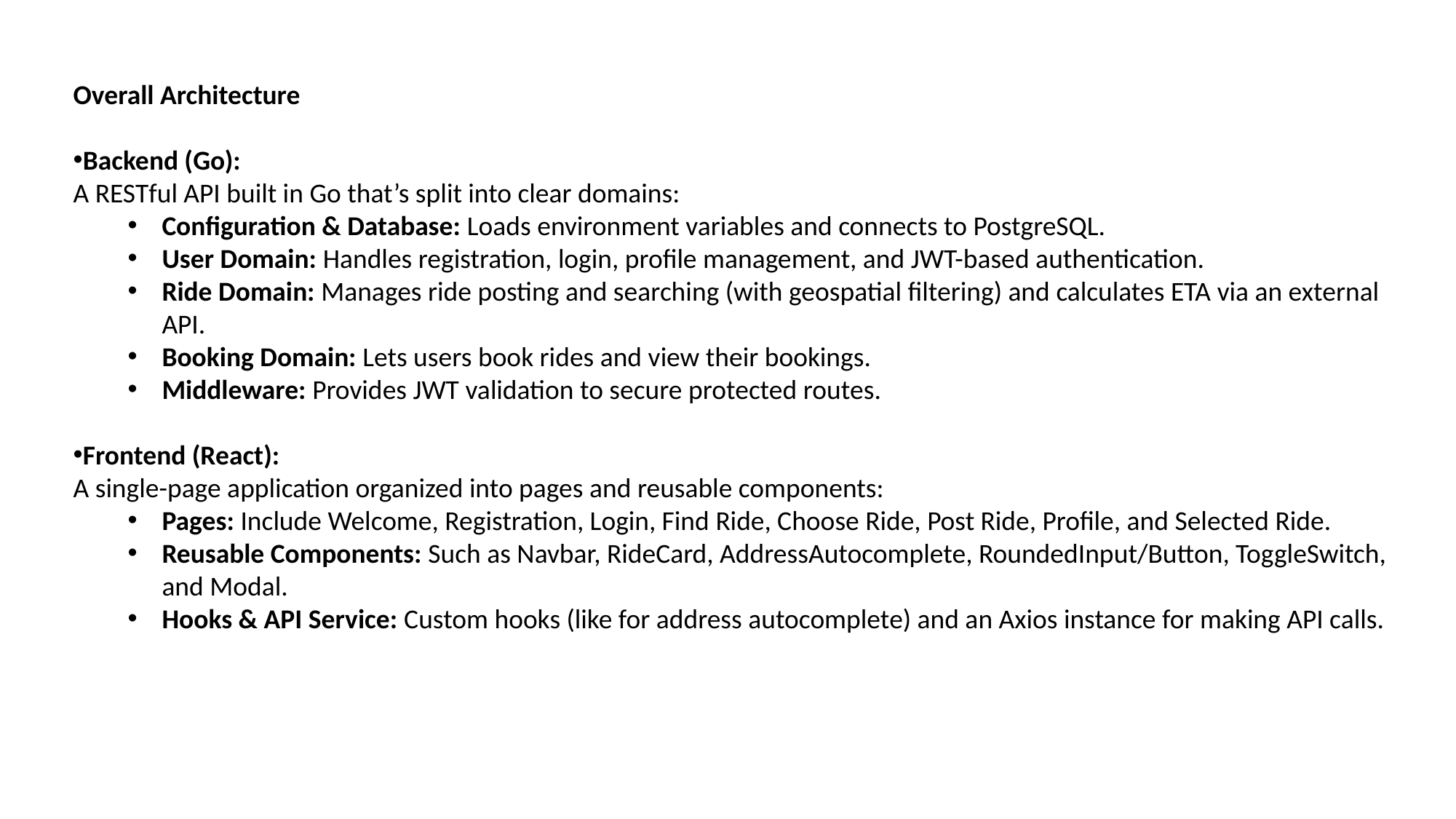

Overall Architecture

Backend (Go):
A RESTful API built in Go that’s split into clear domains:
Configuration & Database: Loads environment variables and connects to PostgreSQL.
User Domain: Handles registration, login, profile management, and JWT-based authentication.
Ride Domain: Manages ride posting and searching (with geospatial filtering) and calculates ETA via an external API.
Booking Domain: Lets users book rides and view their bookings.
Middleware: Provides JWT validation to secure protected routes.

Frontend (React):
A single-page application organized into pages and reusable components:
Pages: Include Welcome, Registration, Login, Find Ride, Choose Ride, Post Ride, Profile, and Selected Ride.
Reusable Components: Such as Navbar, RideCard, AddressAutocomplete, RoundedInput/Button, ToggleSwitch, and Modal.
Hooks & API Service: Custom hooks (like for address autocomplete) and an Axios instance for making API calls.